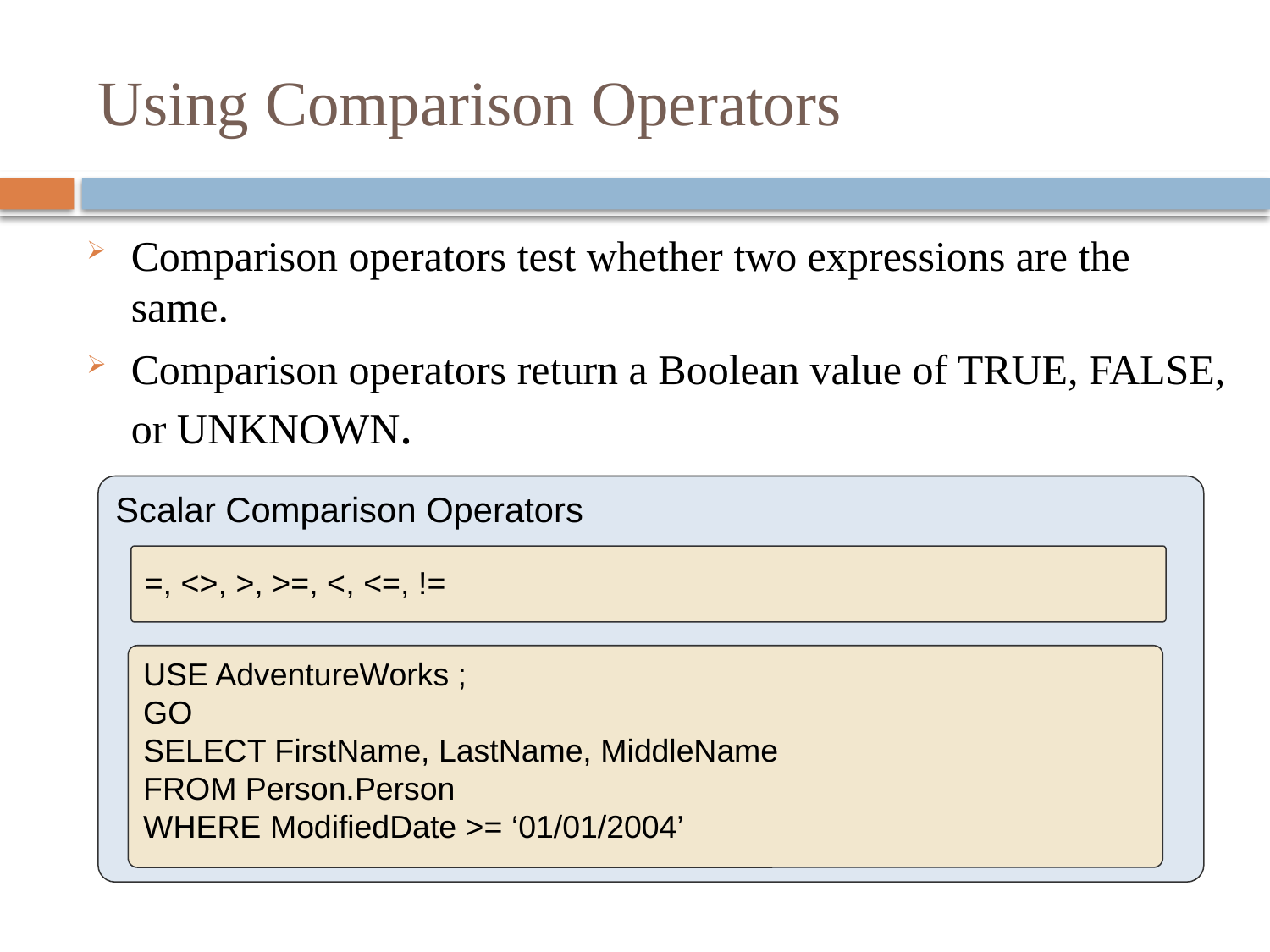

# Using Comparison Operators
Comparison operators test whether two expressions are the same.
Comparison operators return a Boolean value of TRUE, FALSE, or UNKNOWN.
Scalar Comparison Operators

=, <>, >, >=, <, <=, !=
USE AdventureWorks ;
GO
SELECT FirstName, LastName, MiddleName
FROM Person.Person
WHERE ModifiedDate >= ‘01/01/2004’